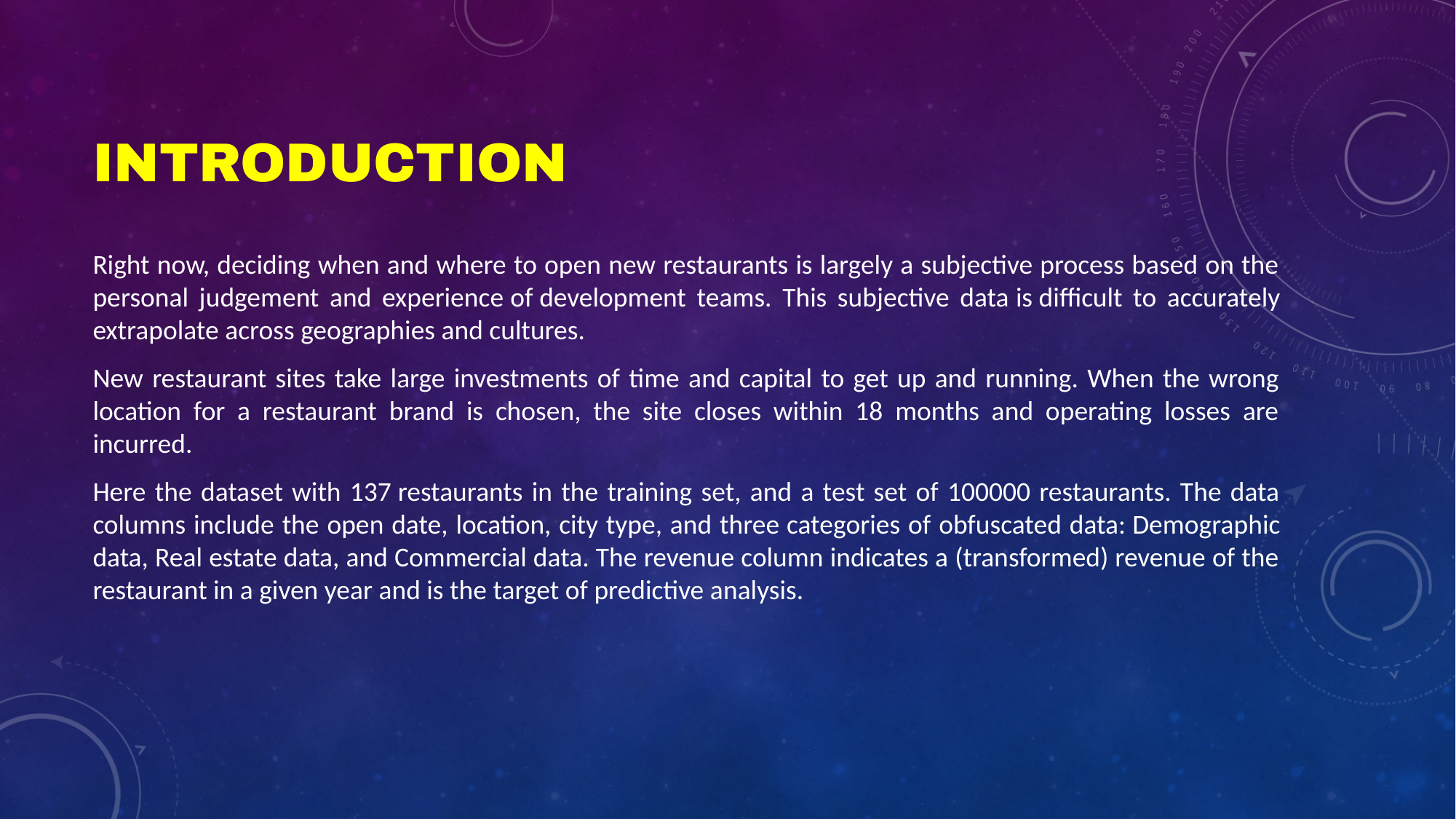

# introduction
Right now, deciding when and where to open new restaurants is largely a subjective process based on the personal judgement and experience of development teams. This subjective data is difficult to accurately extrapolate across geographies and cultures.
New restaurant sites take large investments of time and capital to get up and running. When the wrong location for a restaurant brand is chosen, the site closes within 18 months and operating losses are incurred.
Here the dataset with 137 restaurants in the training set, and a test set of 100000 restaurants. The data columns include the open date, location, city type, and three categories of obfuscated data: Demographic data, Real estate data, and Commercial data. The revenue column indicates a (transformed) revenue of the restaurant in a given year and is the target of predictive analysis.